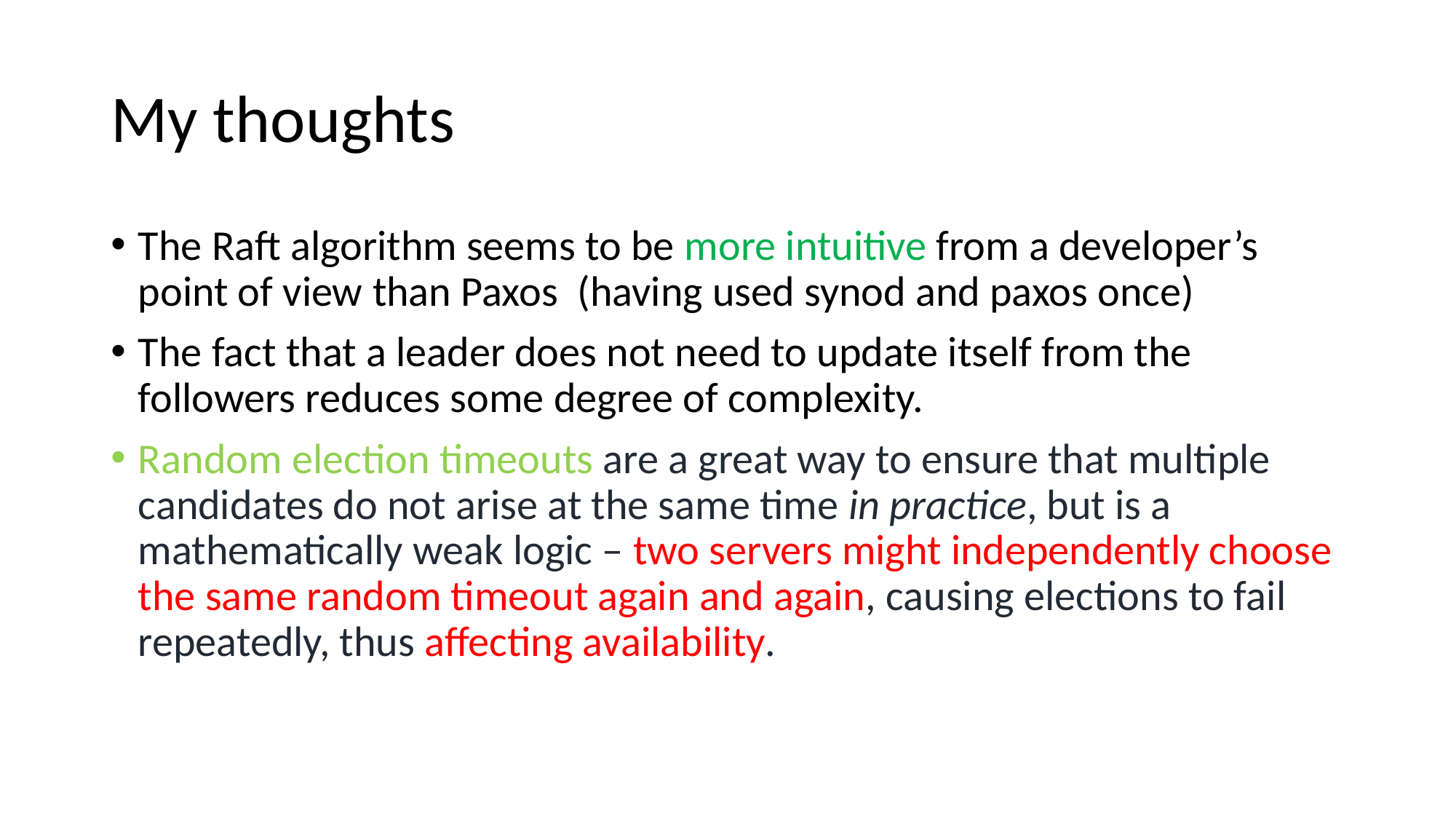

# My thoughts
The Raft algorithm seems to be more intuitive from a developer’s point of view than Paxos  (having used synod and paxos once)
The fact that a leader does not need to update itself from the followers reduces some degree of complexity.
Random election timeouts are a great way to ensure that multiple candidates do not arise at the same time in practice, but is a mathematically weak logic – two servers might independently choose the same random timeout again and again, causing elections to fail repeatedly, thus affecting availability.